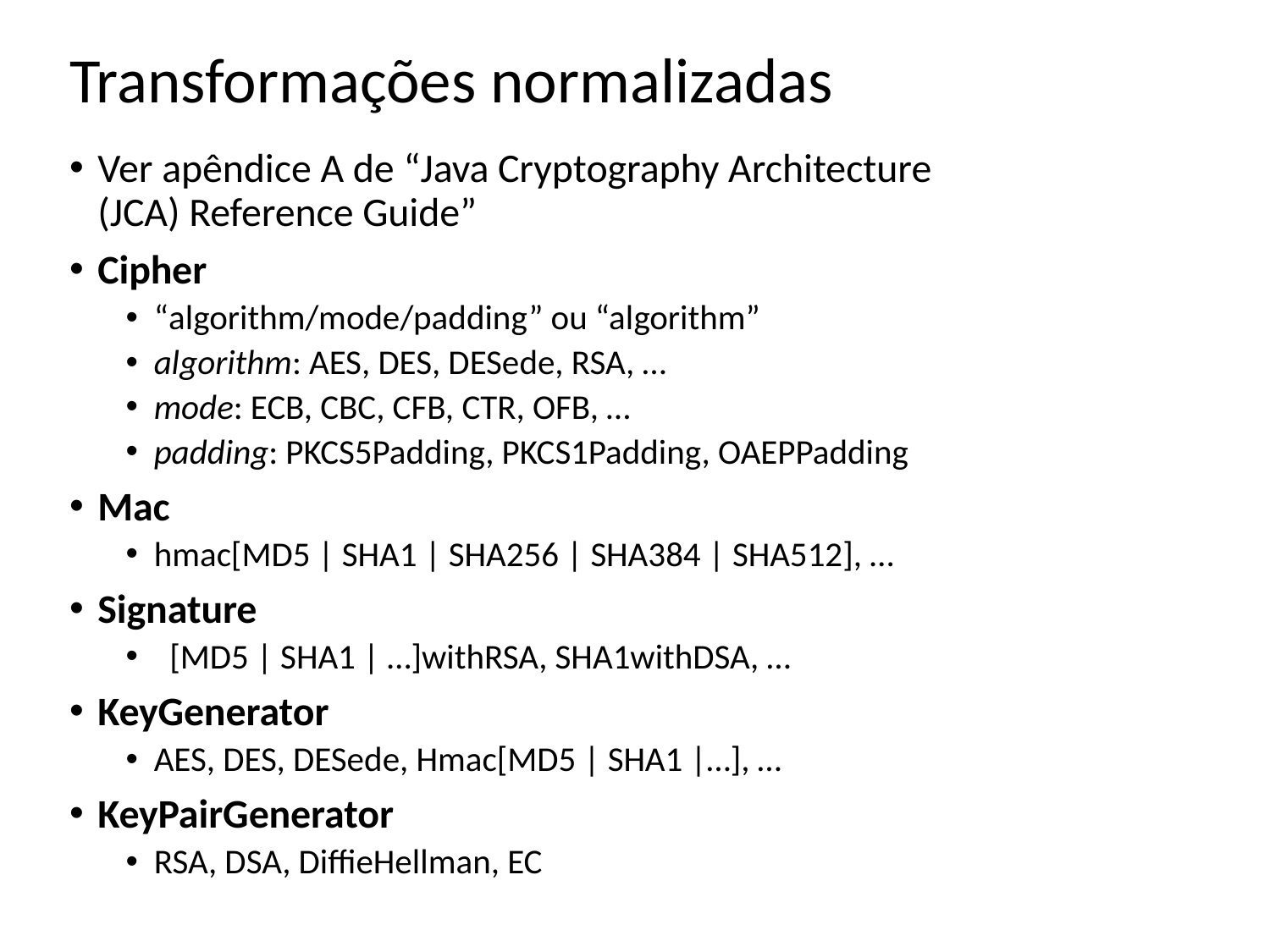

# Transformações normalizadas
Ver apêndice A de “Java Cryptography Architecture
(JCA) Reference Guide”
Cipher
“algorithm/mode/padding” ou “algorithm”
algorithm: AES, DES, DESede, RSA, …
mode: ECB, CBC, CFB, CTR, OFB, …
padding: PKCS5Padding, PKCS1Padding, OAEPPadding
Mac
hmac[MD5 | SHA1 | SHA256 | SHA384 | SHA512], …
Signature
  [MD5 | SHA1 | …]withRSA, SHA1withDSA, …
KeyGenerator
AES, DES, DESede, Hmac[MD5 | SHA1 |…], …
KeyPairGenerator
RSA, DSA, DiffieHellman, EC